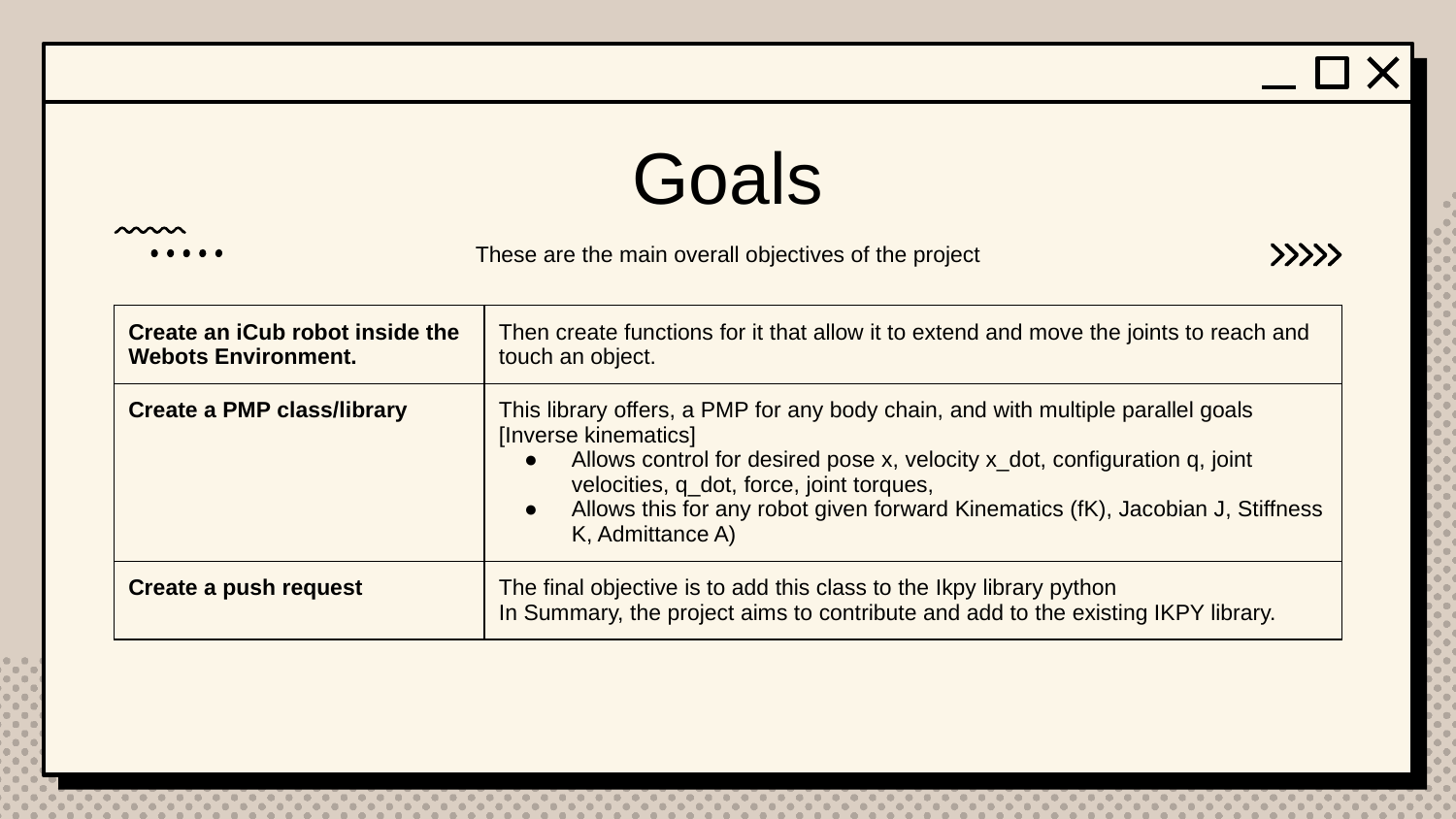

# Goals
These are the main overall objectives of the project

| Create an iCub robot inside the Webots Environment. | Then create functions for it that allow it to extend and move the joints to reach and touch an object. |
| --- | --- |
| Create a PMP class/library | This library offers, a PMP for any body chain, and with multiple parallel goals [Inverse kinematics] Allows control for desired pose x, velocity x\_dot, configuration q, joint velocities, q\_dot, force, joint torques, Allows this for any robot given forward Kinematics (fK), Jacobian J, Stiffness K, Admittance A) |
| Create a push request | The final objective is to add this class to the Ikpy library python In Summary, the project aims to contribute and add to the existing IKPY library. |